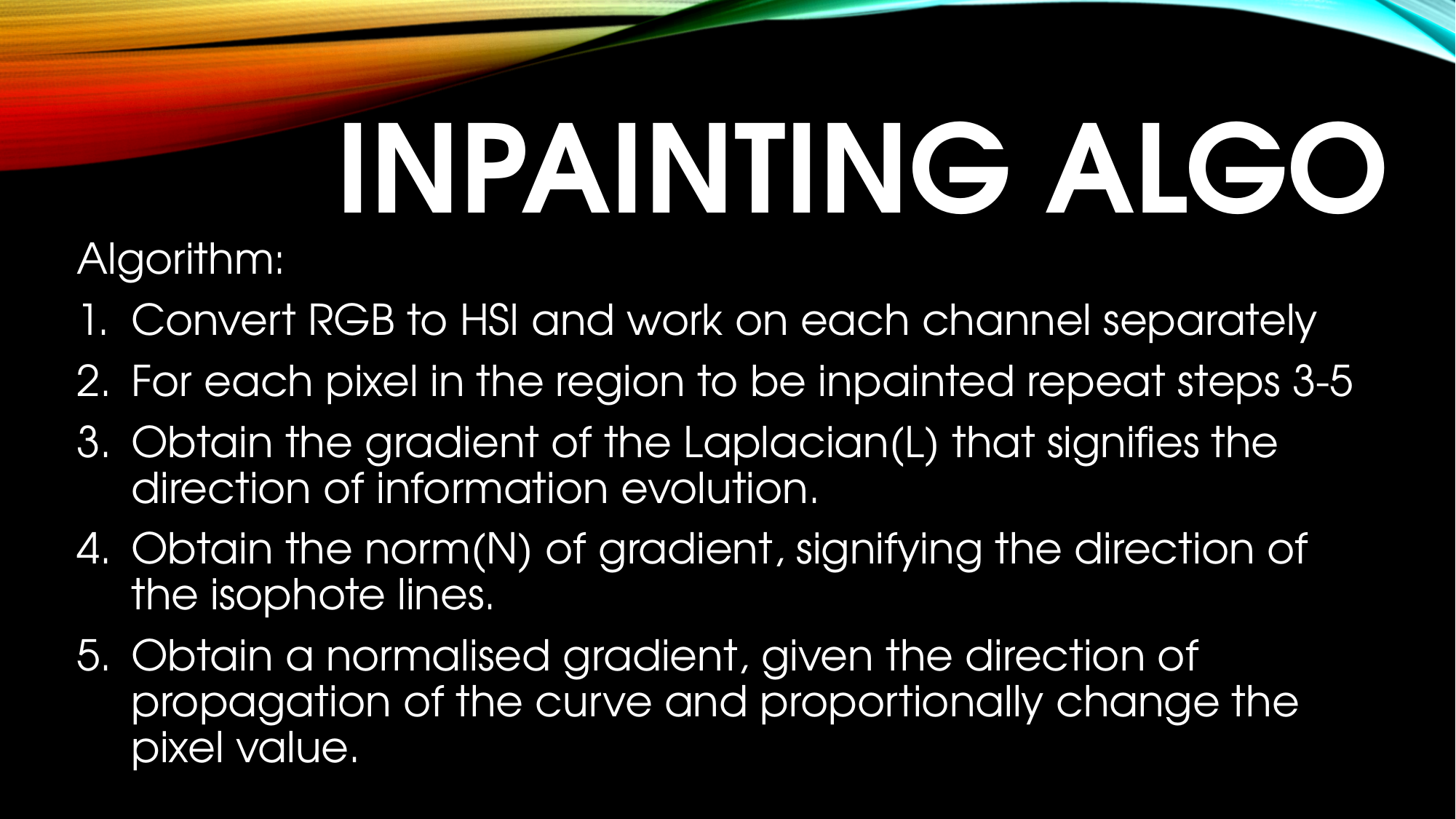

# INPAINTING ALGO
Algorithm:
Convert RGB to HSI and work on each channel separately
For each pixel in the region to be inpainted repeat steps 3-5
Obtain the gradient of the Laplacian(L) that signifies the direction of information evolution.
Obtain the norm(N) of gradient, signifying the direction of the isophote lines.
Obtain a normalised gradient, given the direction of propagation of the curve and proportionally change the pixel value.